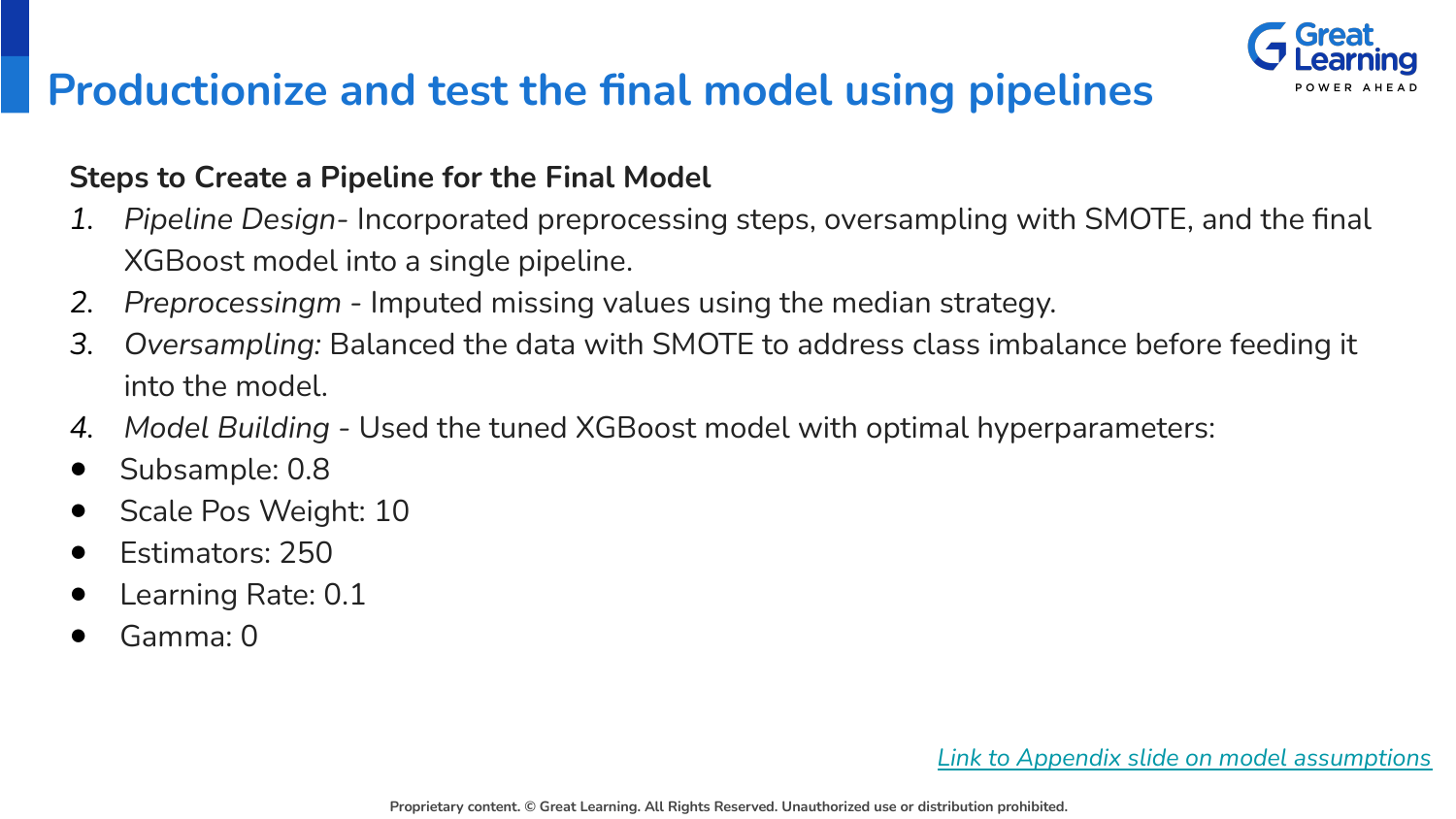

# Productionize and test the final model using pipelines
Steps to Create a Pipeline for the Final Model
Pipeline Design- Incorporated preprocessing steps, oversampling with SMOTE, and the final XGBoost model into a single pipeline.
Preprocessingm - Imputed missing values using the median strategy.
Oversampling: Balanced the data with SMOTE to address class imbalance before feeding it into the model.
Model Building - Used the tuned XGBoost model with optimal hyperparameters:
Subsample: 0.8
Scale Pos Weight: 10
Estimators: 250
Learning Rate: 0.1
Gamma: 0

Link to Appendix slide on model assumptions